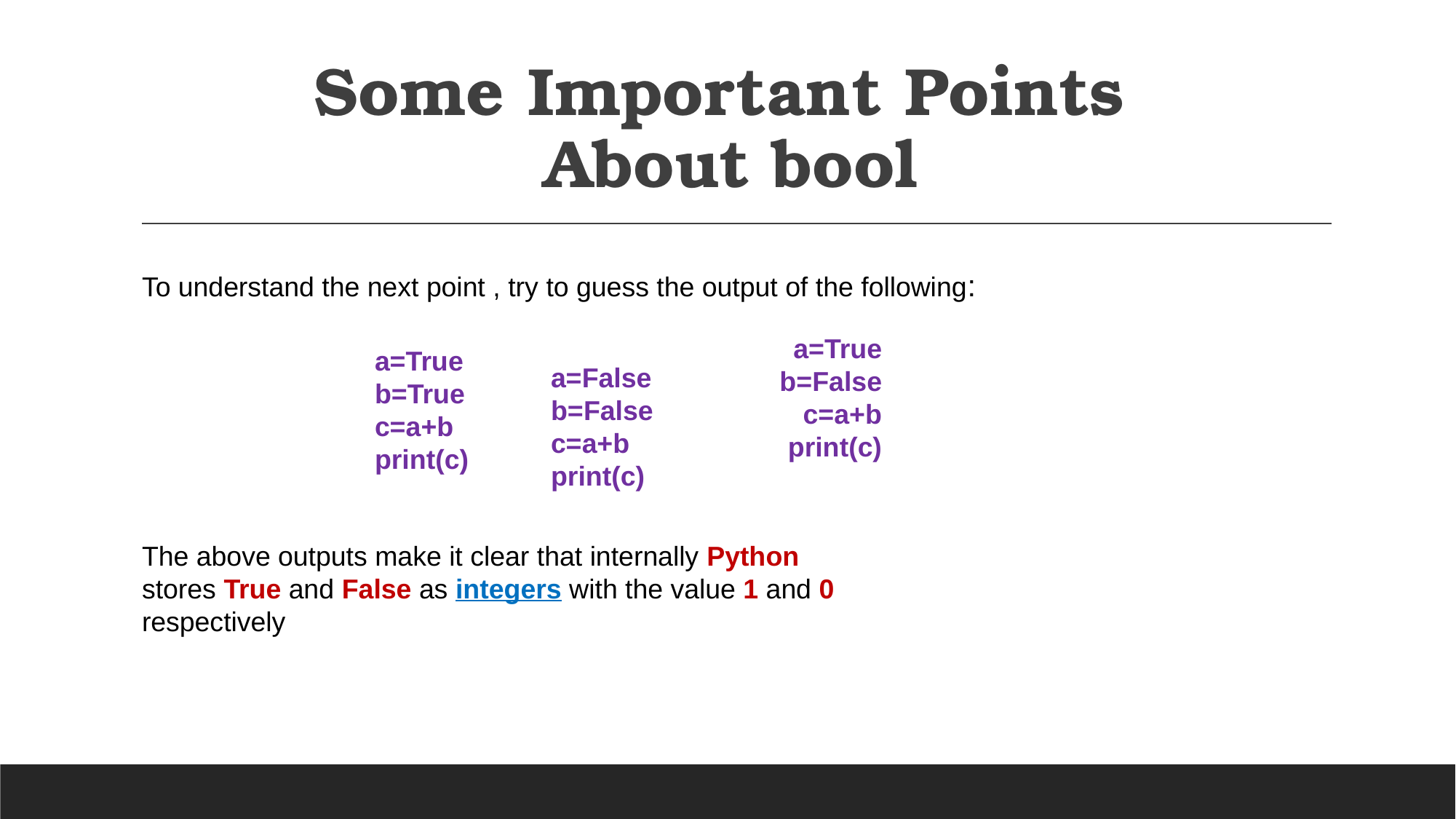

# Some Important Points About bool
To understand the next point , try to guess the output of the following:

a=True
	b=False
	c=a+b
       print(c)
a=True
b=True
c=a+b
print(c)
a=False
b=False
c=a+b
print(c)
The above outputs make it clear that internally Python stores True and False as integers with the value 1 and 0 respectively